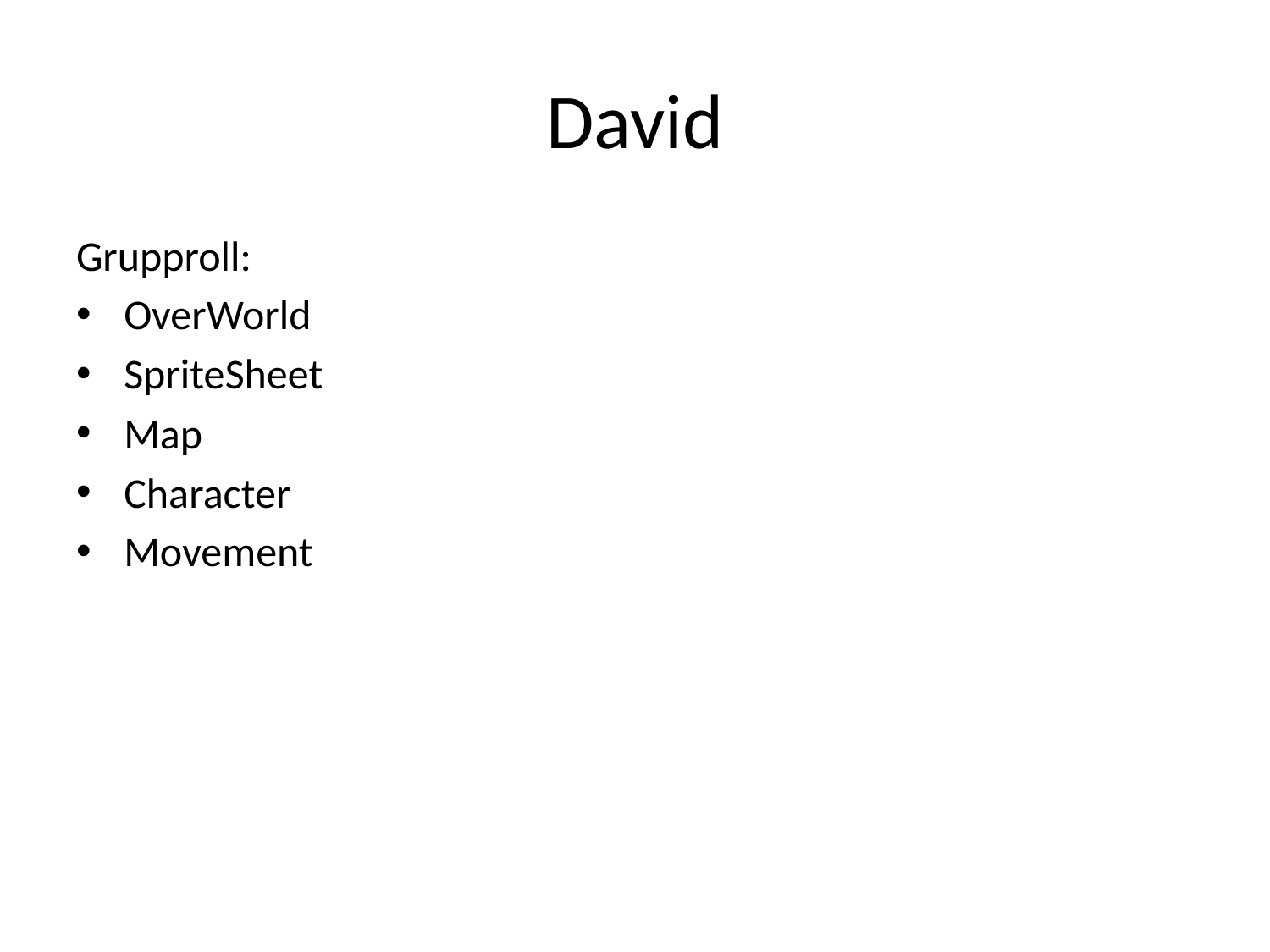

# David
Grupproll:
OverWorld
SpriteSheet
Map
Character
Movement